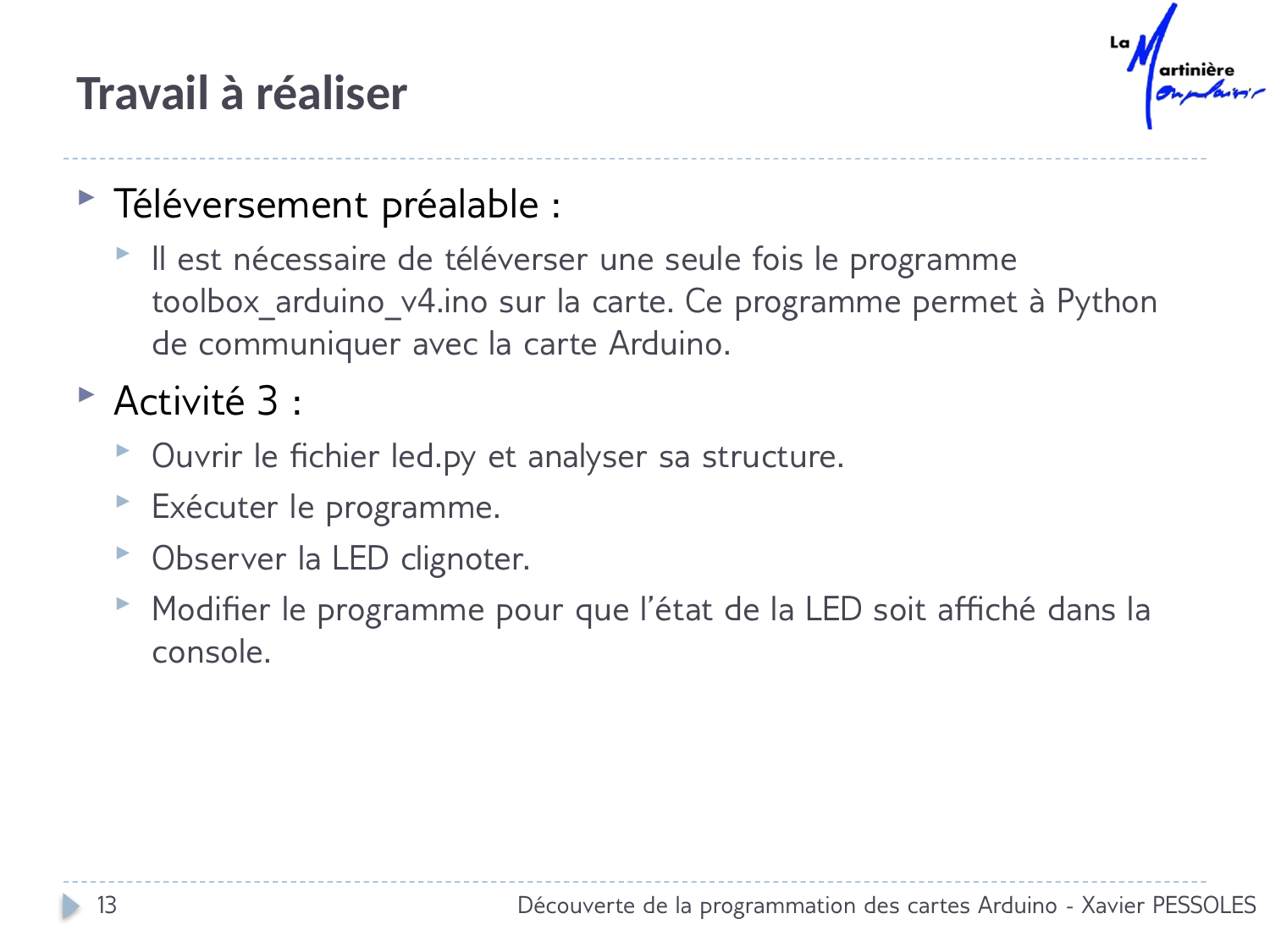

# Travail à réaliser
Téléversement préalable :
Il est nécessaire de téléverser une seule fois le programme toolbox_arduino_v4.ino sur la carte. Ce programme permet à Python de communiquer avec la carte Arduino.
Activité 3 :
Ouvrir le fichier led.py et analyser sa structure.
Exécuter le programme.
Observer la LED clignoter.
Modifier le programme pour que l’état de la LED soit affiché dans la console.

13
Découverte de la programmation des cartes Arduino - Xavier PESSOLES